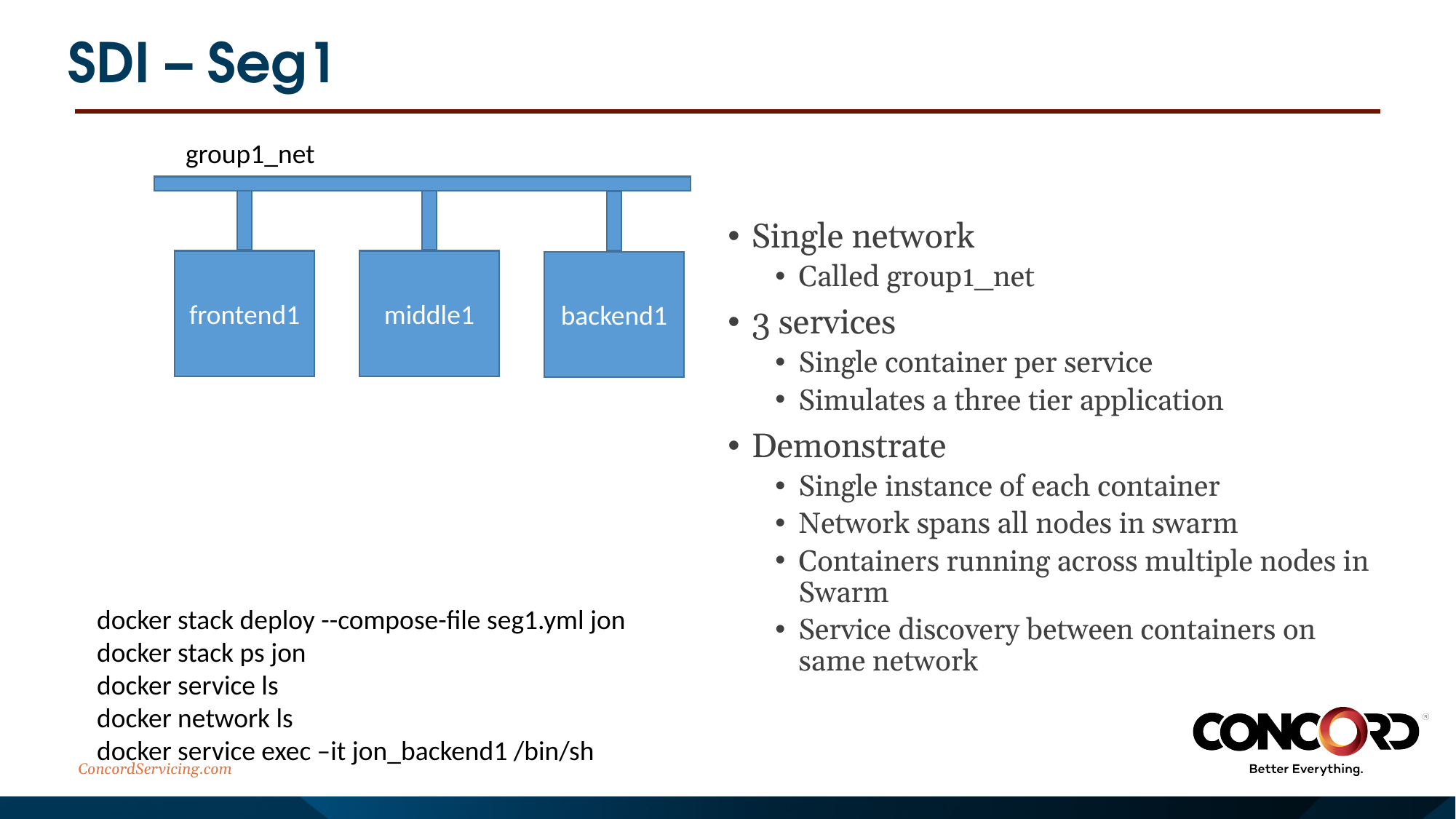

# SDI – Seg1
group1_net

Single network
Called group1_net
3 services
Single container per service
Simulates a three tier application
Demonstrate
Single instance of each container
Network spans all nodes in swarm
Containers running across multiple nodes in Swarm
Service discovery between containers on same network

frontend1
middle1
backend1
docker stack deploy --compose-file seg1.yml jon
docker stack ps jon
docker service ls
docker network ls
docker service exec –it jon_backend1 /bin/sh